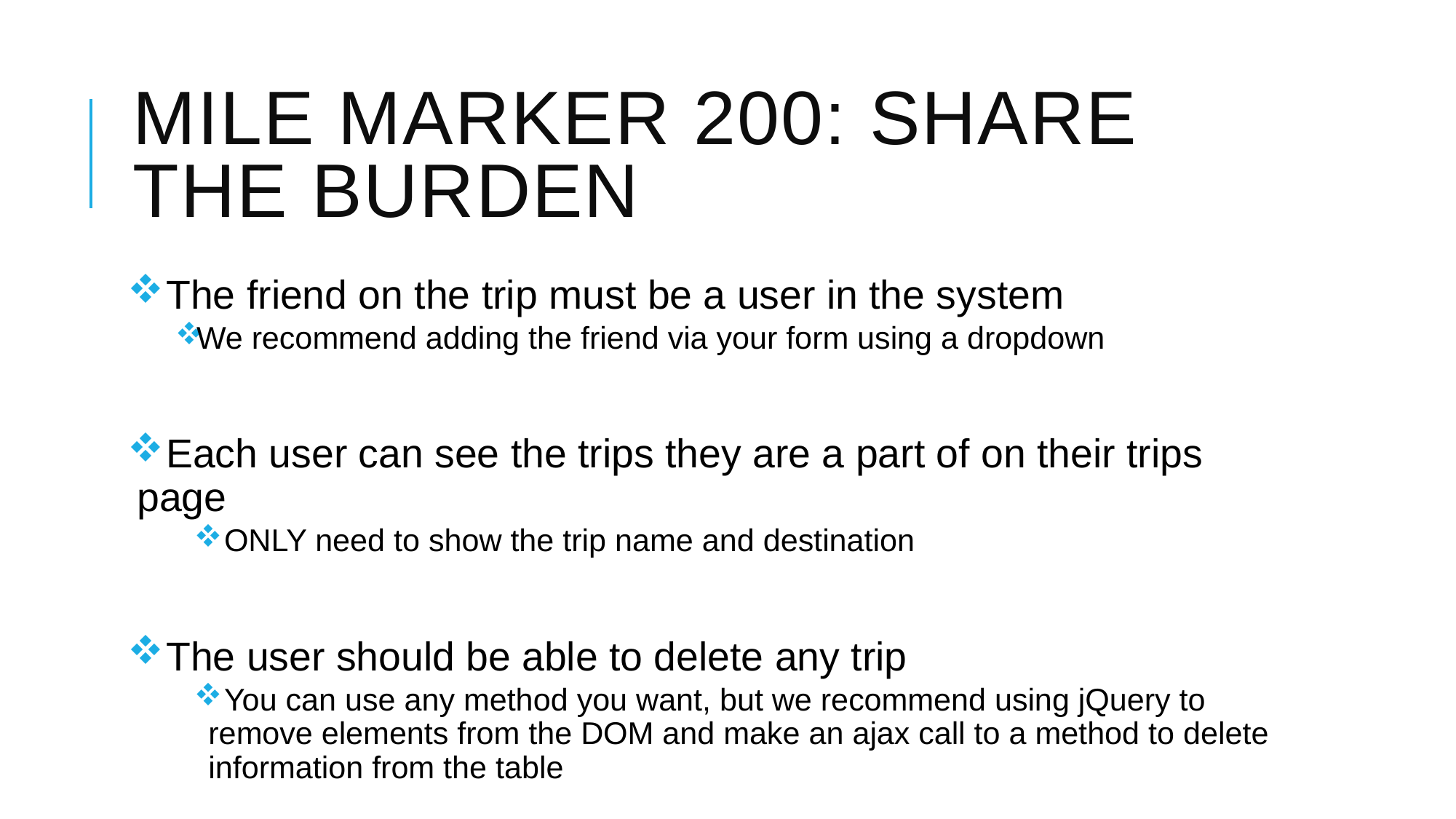

# Mile Marker 200: Share the Burden
 The friend on the trip must be a user in the system
We recommend adding the friend via your form using a dropdown

 Each user can see the trips they are a part of on their trips page
 ONLY need to show the trip name and destination

 The user should be able to delete any trip
 You can use any method you want, but we recommend using jQuery to remove elements from the DOM and make an ajax call to a method to delete information from the table